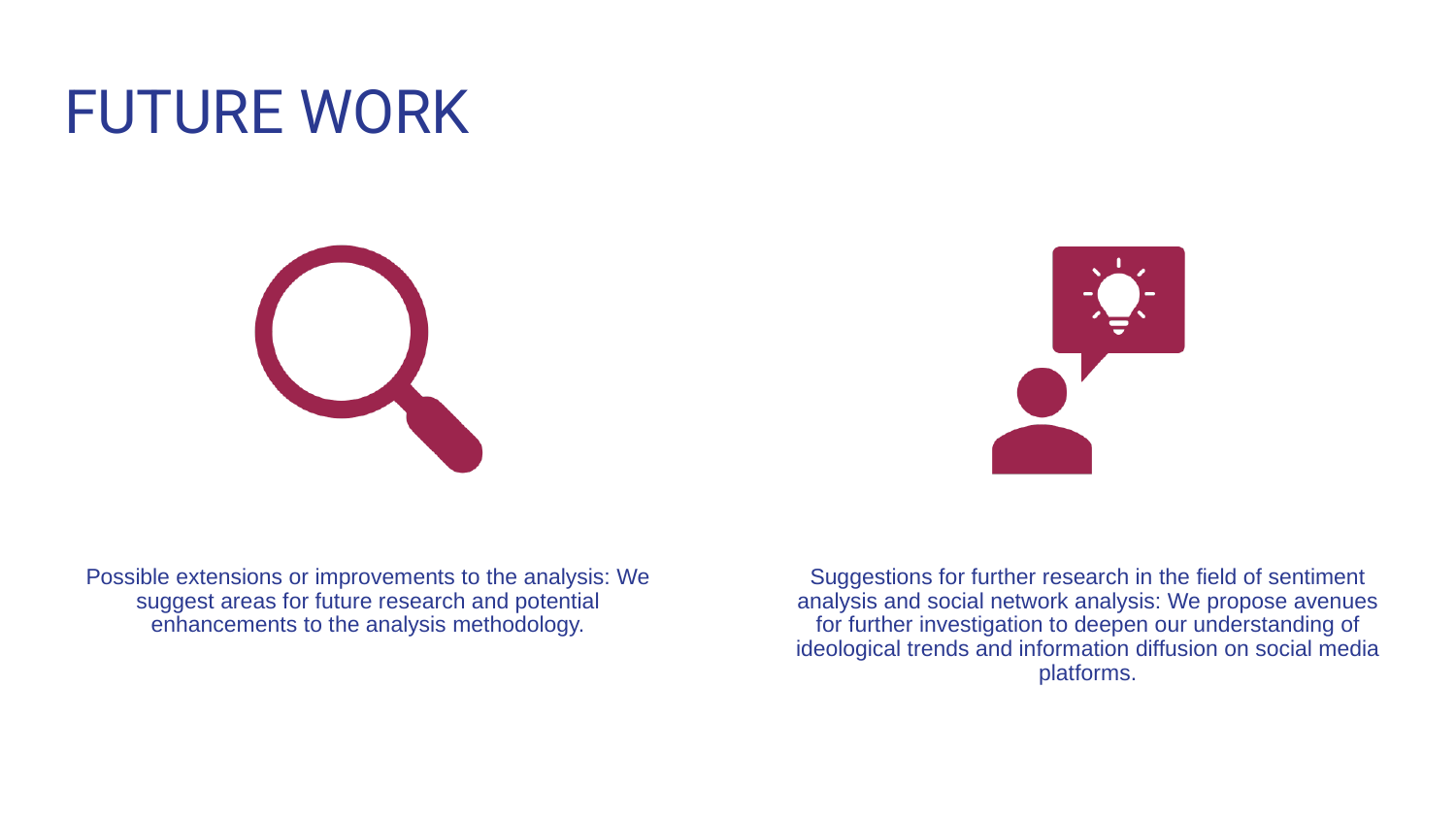

# FUTURE WORK
Possible extensions or improvements to the analysis: We suggest areas for future research and potential enhancements to the analysis methodology.
Suggestions for further research in the field of sentiment analysis and social network analysis: We propose avenues for further investigation to deepen our understanding of ideological trends and information diffusion on social media platforms.